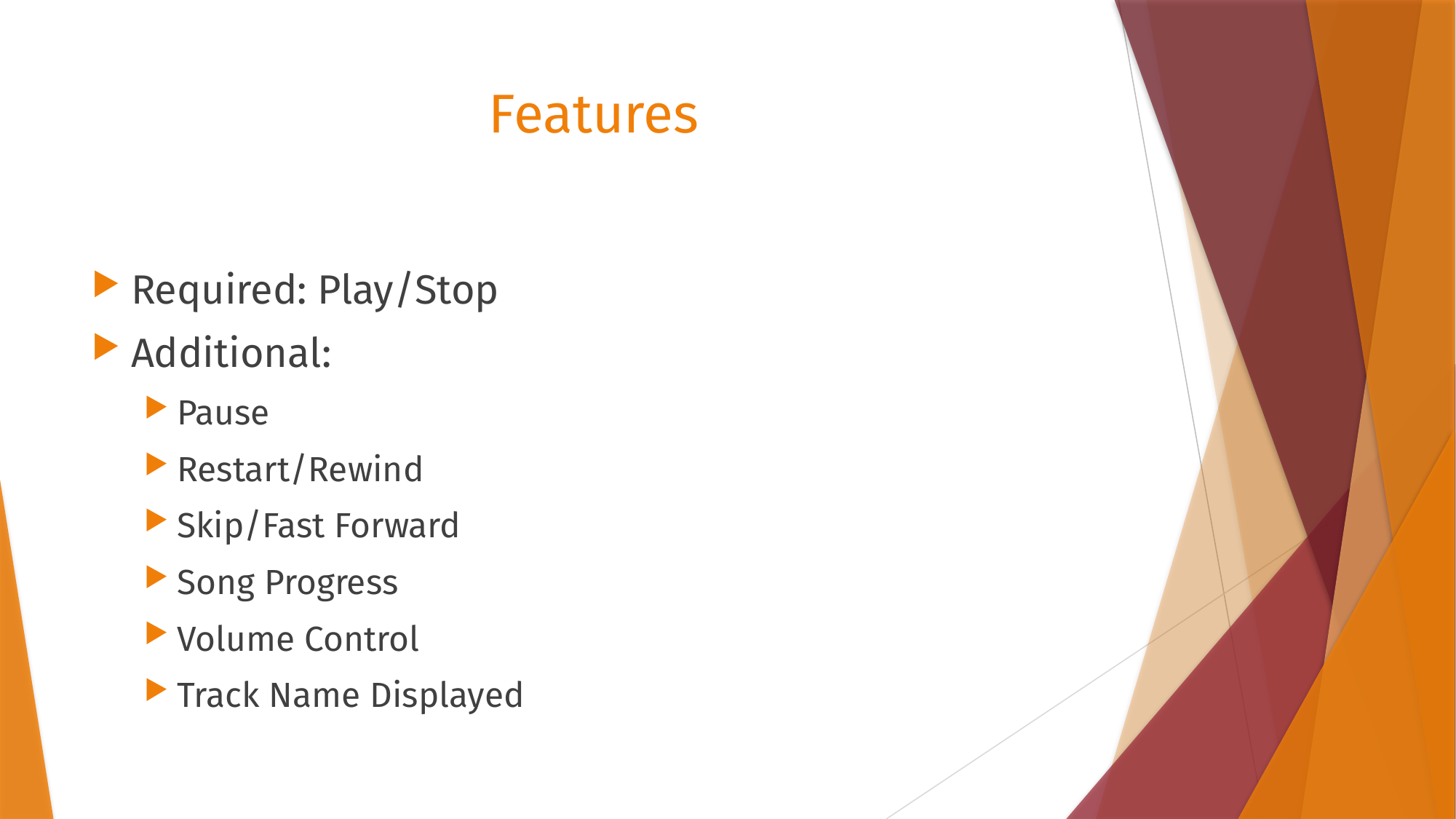

# Features
Required: Play/Stop
Additional:
Pause
Restart/Rewind
Skip/Fast Forward
Song Progress
Volume Control
Track Name Displayed